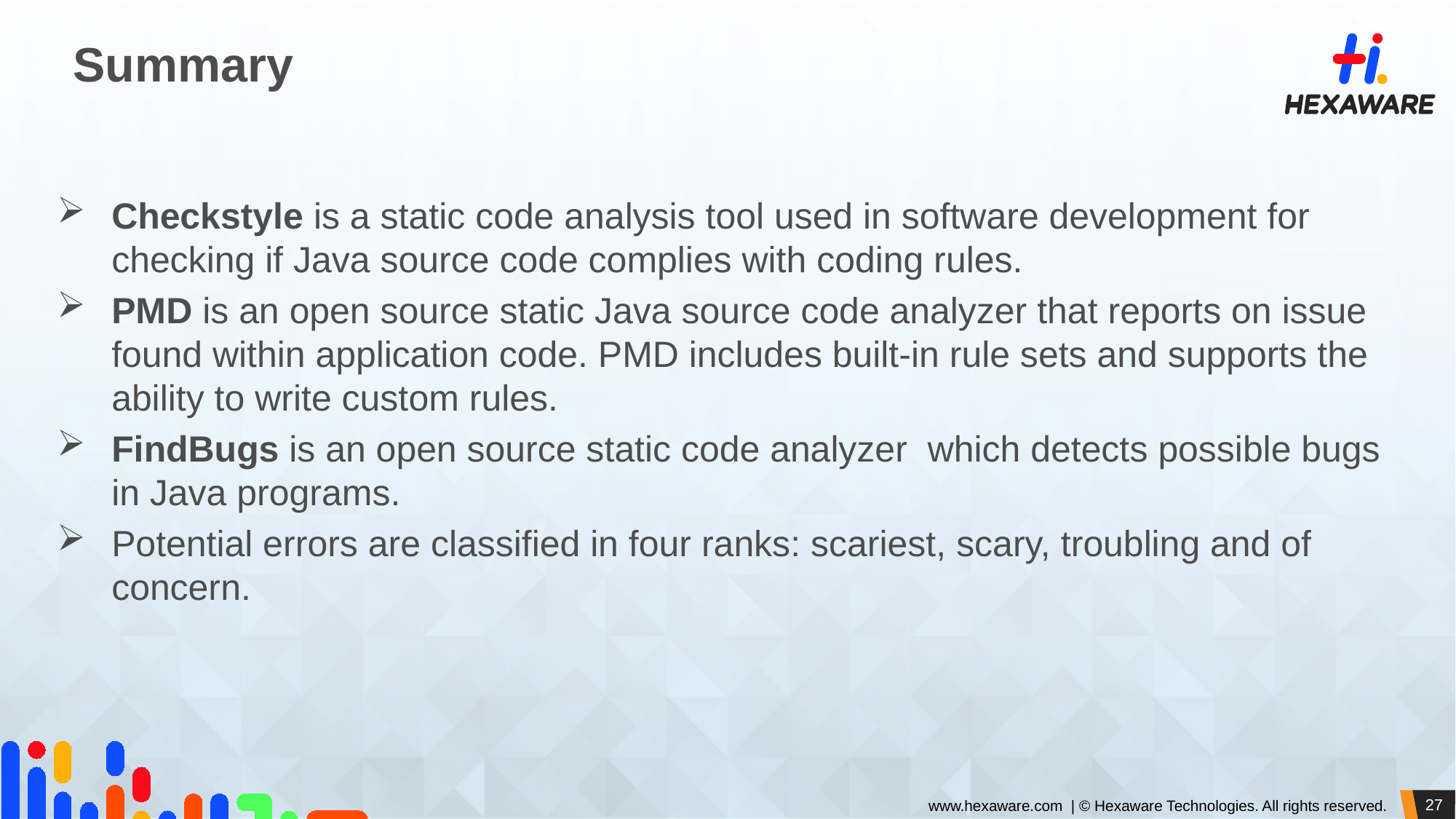

# Summary
Checkstyle is a static code analysis tool used in software development for checking if Java source code complies with coding rules.
PMD is an open source static Java source code analyzer that reports on issue found within application code. PMD includes built-in rule sets and supports the ability to write custom rules.
FindBugs is an open source static code analyzer  which detects possible bugs in Java programs.
Potential errors are classified in four ranks: scariest, scary, troubling and of concern.